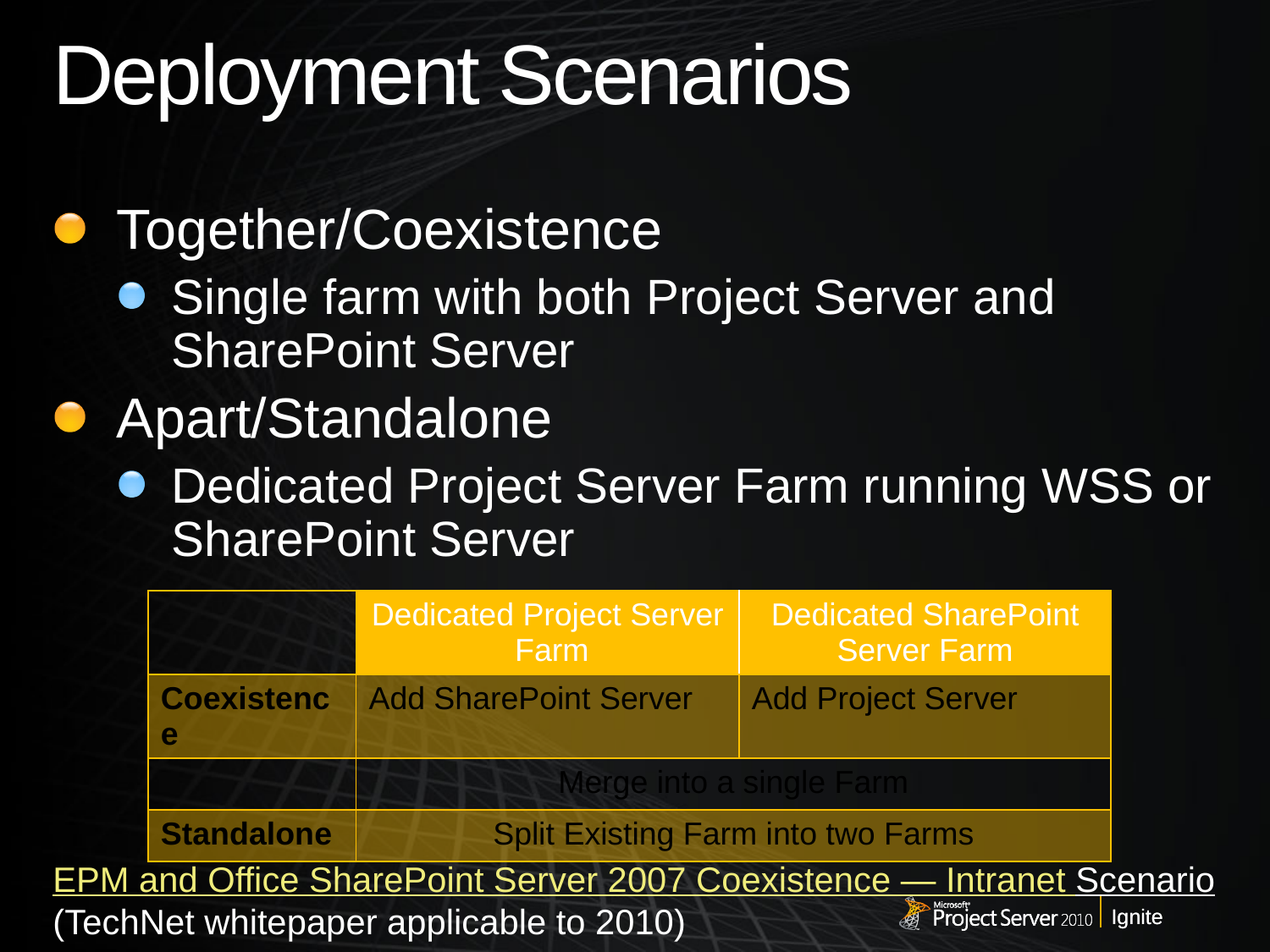

# Deployment Scenarios
Together/Coexistence
Single farm with both Project Server and SharePoint Server
Apart/Standalone
Dedicated Project Server Farm running WSS or SharePoint Server
|  | Dedicated Project Server Farm | Dedicated SharePoint Server Farm |
| --- | --- | --- |
| Coexistence | Add SharePoint Server | Add Project Server |
|  | Merge into a single Farm |  |
| Standalone | Split Existing Farm into two Farms |  |
EPM and Office SharePoint Server 2007 Coexistence — Intranet Scenario (TechNet whitepaper applicable to 2010)